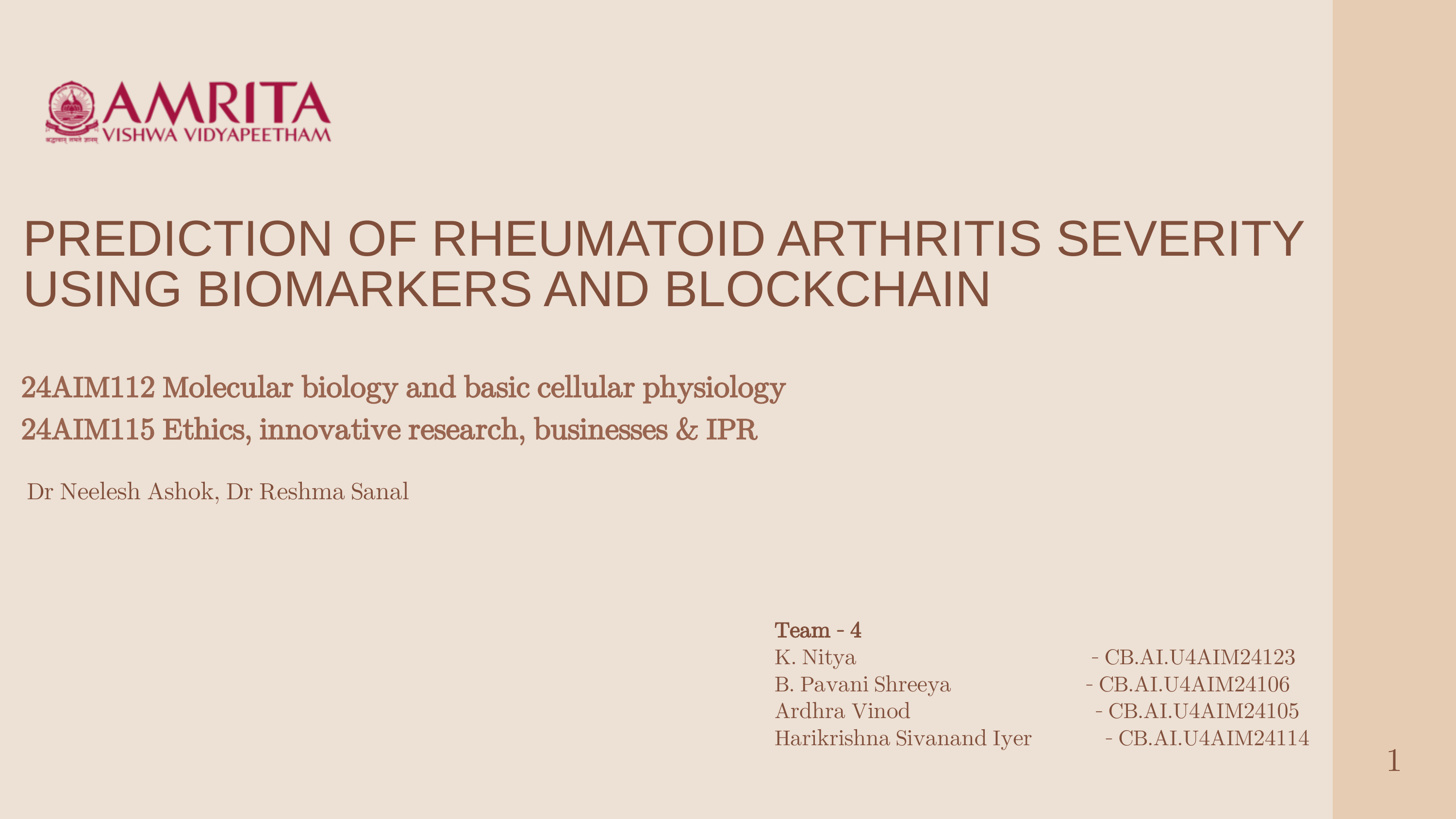

PREDICTION OF RHEUMATOID ARTHRITIS SEVERITY USING BIOMARKERS AND BLOCKCHAIN
24AIM112 Molecular biology and basic cellular physiology
24AIM115 Ethics, innovative research, businesses & IPR
Dr Neelesh Ashok, Dr Reshma Sanal
Team - 4
K. Nitya                                          - CB.AI.U4AIM24123
B. Pavani Shreeya                        - CB.AI.U4AIM24106
Ardhra Vinod                                 - CB.AI.U4AIM24105
Harikrishna Sivanand Iyer             - CB.AI.U4AIM24114

1